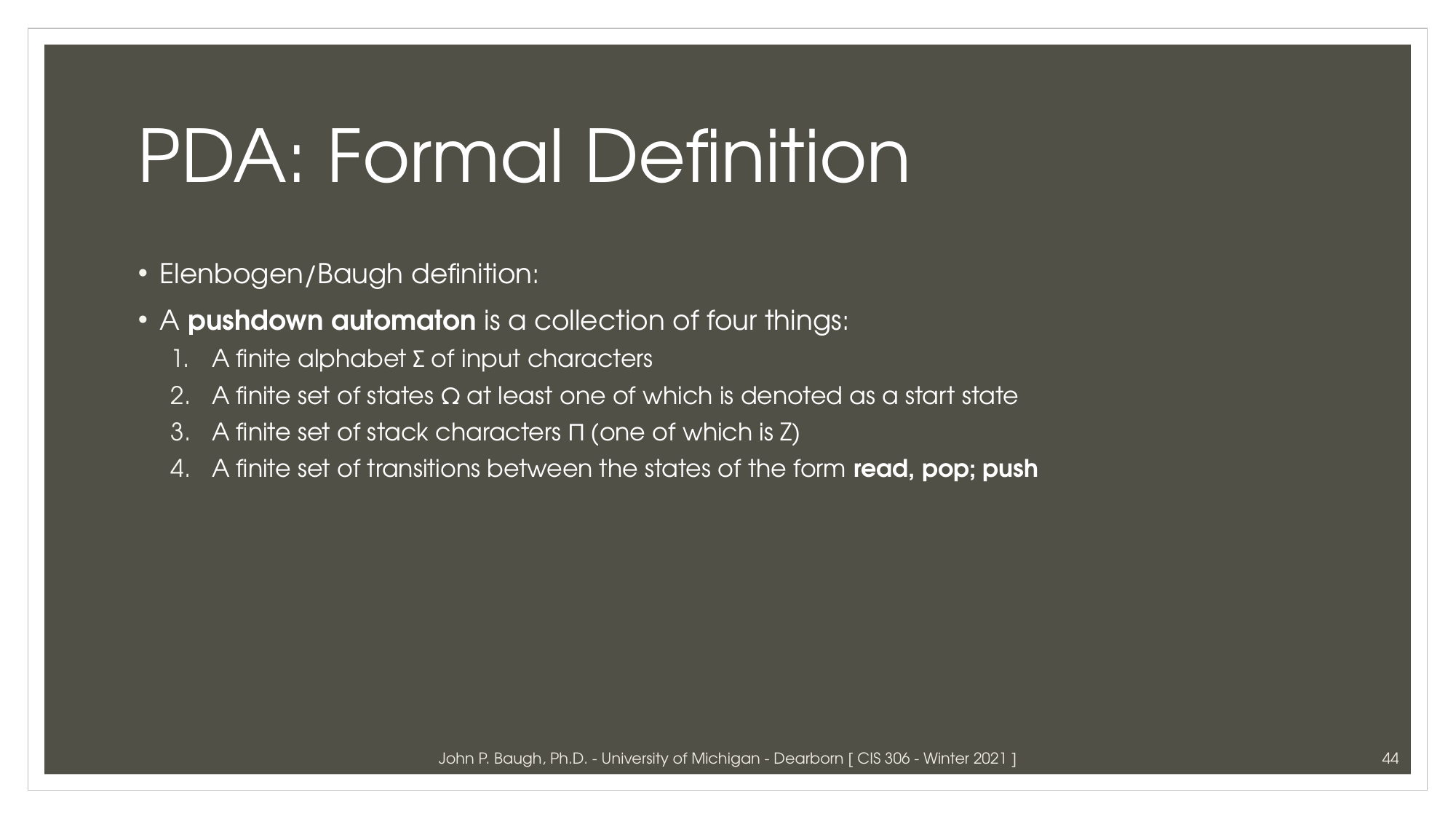

# PDA: Formal Definition
Elenbogen/Baugh definition:
A pushdown automaton is a collection of four things:
A finite alphabet Σ of input characters
A finite set of states Ω at least one of which is denoted as a start state
A finite set of stack characters Π (one of which is Z)
A finite set of transitions between the states of the form read, pop; push
John P. Baugh, Ph.D. - University of Michigan - Dearborn [ CIS 306 - Winter 2021 ]
44